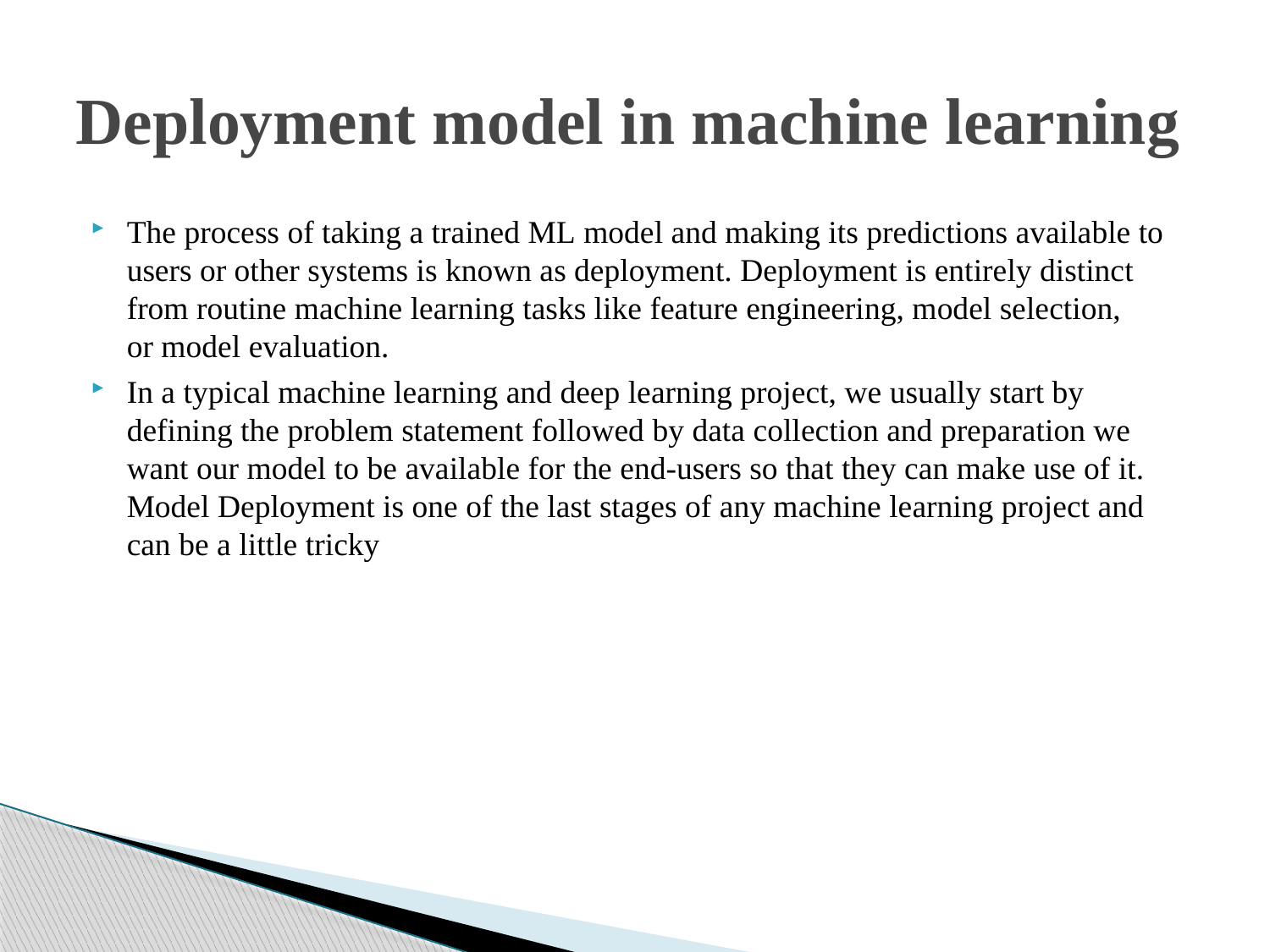

# Deployment model in machine learning
The process of taking a trained ML model and making its predictions available to users or other systems is known as deployment. Deployment is entirely distinct from routine machine learning tasks like feature engineering, model selection, or model evaluation.
In a typical machine learning and deep learning project, we usually start by defining the problem statement followed by data collection and preparation we want our model to be available for the end-users so that they can make use of it. Model Deployment is one of the last stages of any machine learning project and can be a little tricky